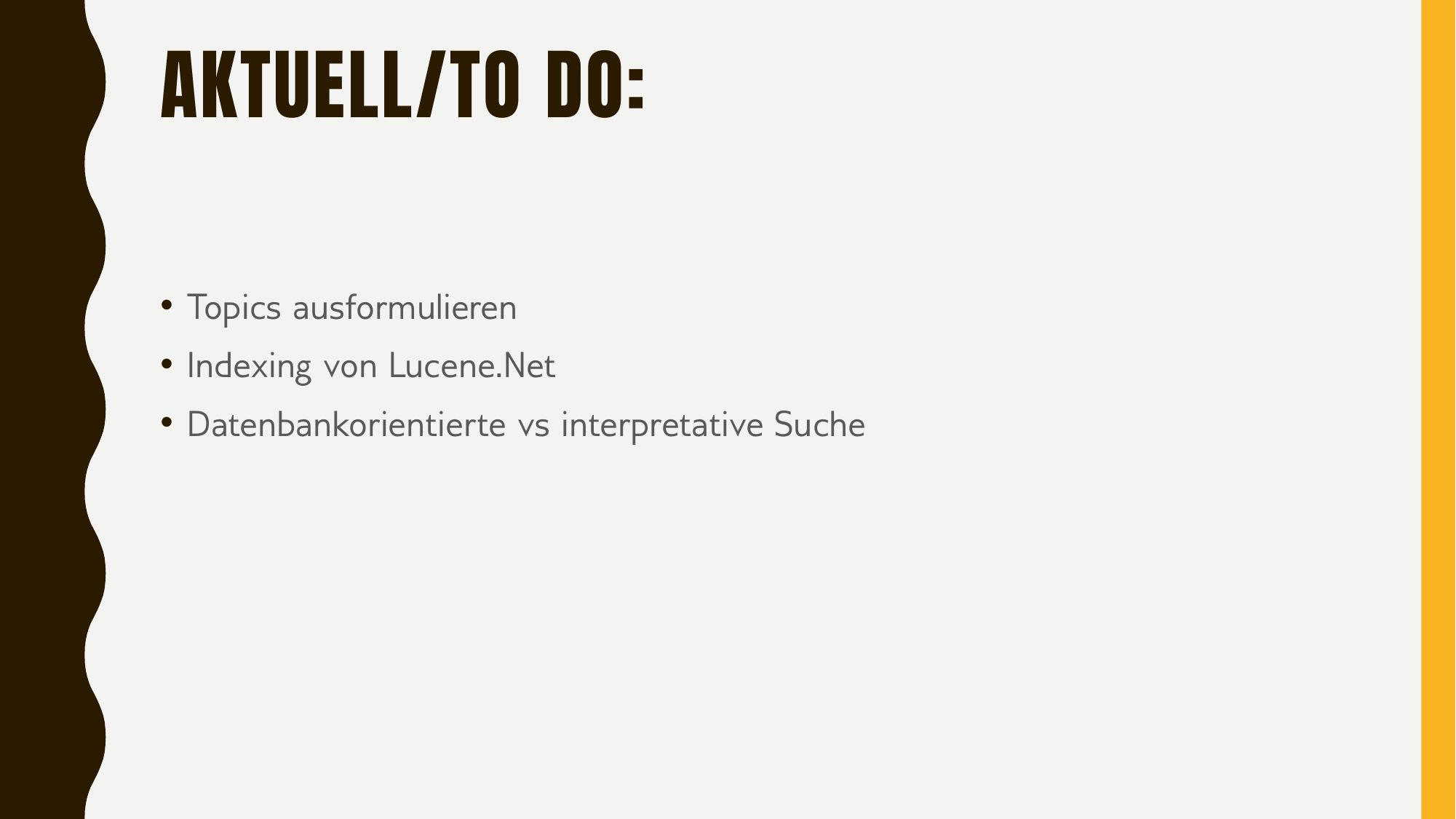

# Aktuell/TO DO:
Topics ausformulieren
Indexing von Lucene.Net
Datenbankorientierte vs interpretative Suche